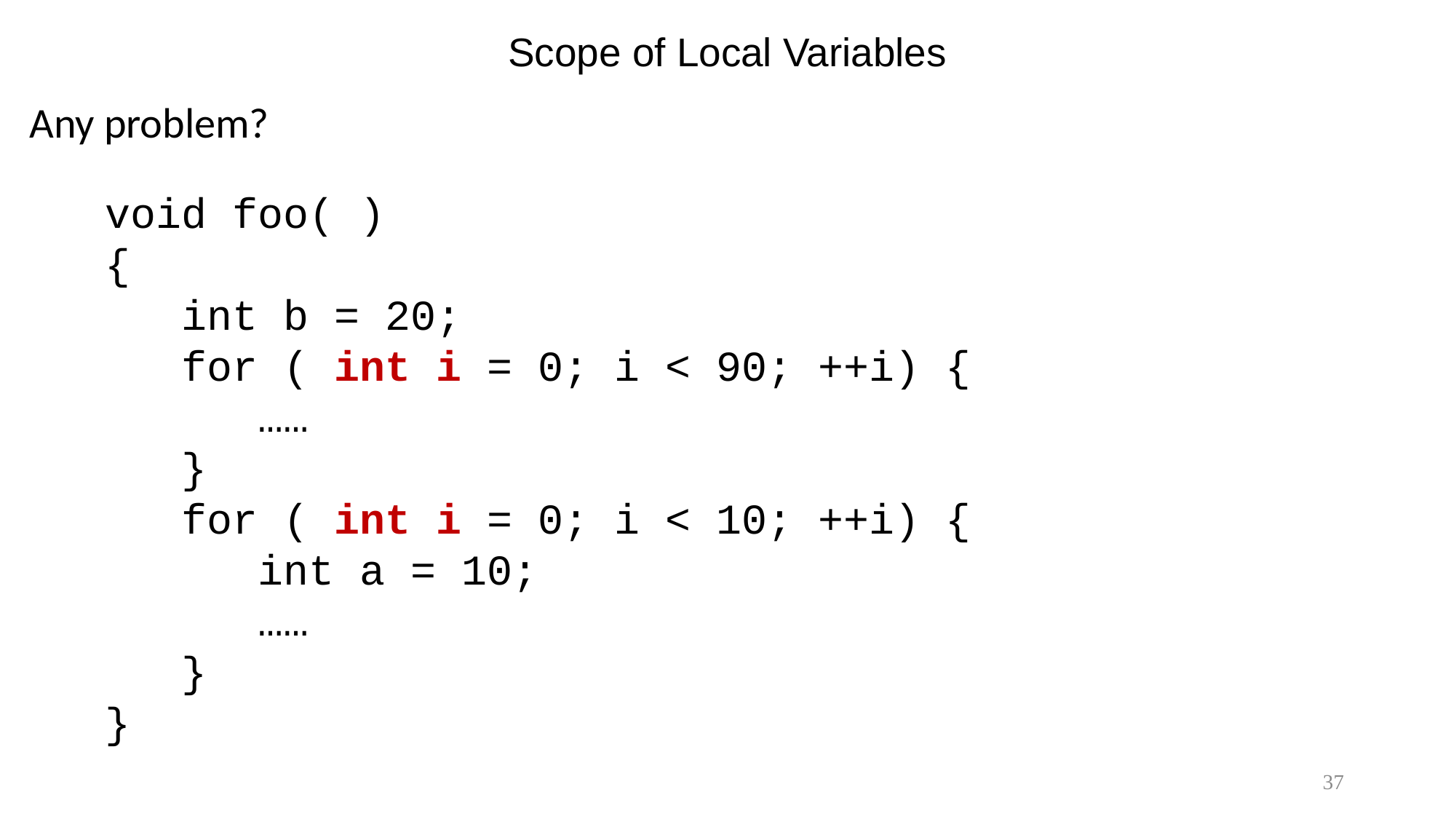

# Scope of Local Variables
Any problem?
void foo( )
{
   int b = 20;
   for ( int i = 0; i < 90; ++i) {
      ……
   }
   for ( int i = 0; i < 10; ++i) {
      int a = 10;
      ……
   }
}

37